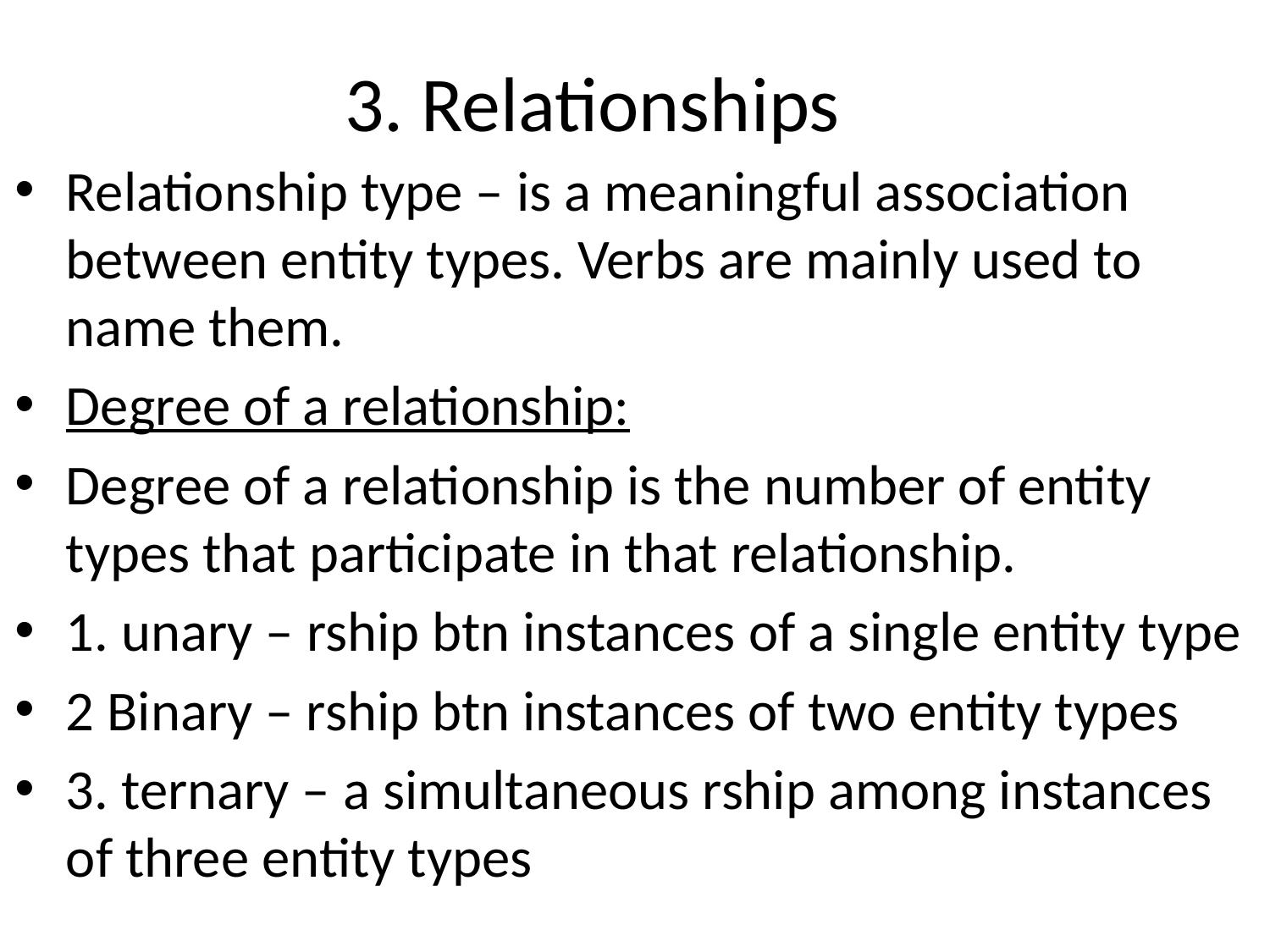

3. Relationships
Relationship type – is a meaningful association between entity types. Verbs are mainly used to name them.
Degree of a relationship:
Degree of a relationship is the number of entity types that participate in that relationship.
1. unary – rship btn instances of a single entity type
2 Binary – rship btn instances of two entity types
3. ternary – a simultaneous rship among instances of three entity types